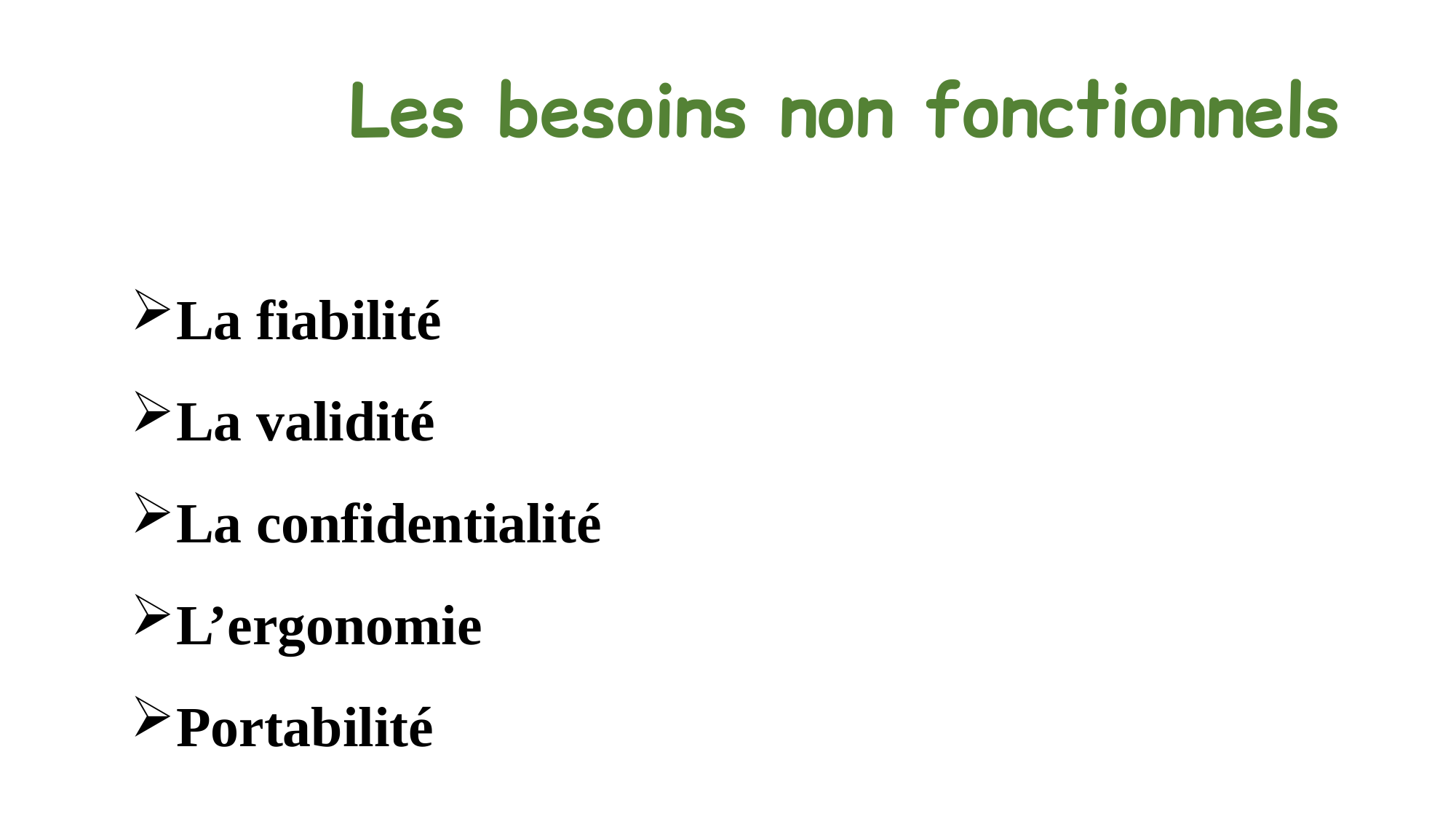

# Les besoins non fonctionnels
La fiabilité
La validité
La confidentialité
L’ergonomie
Portabilité